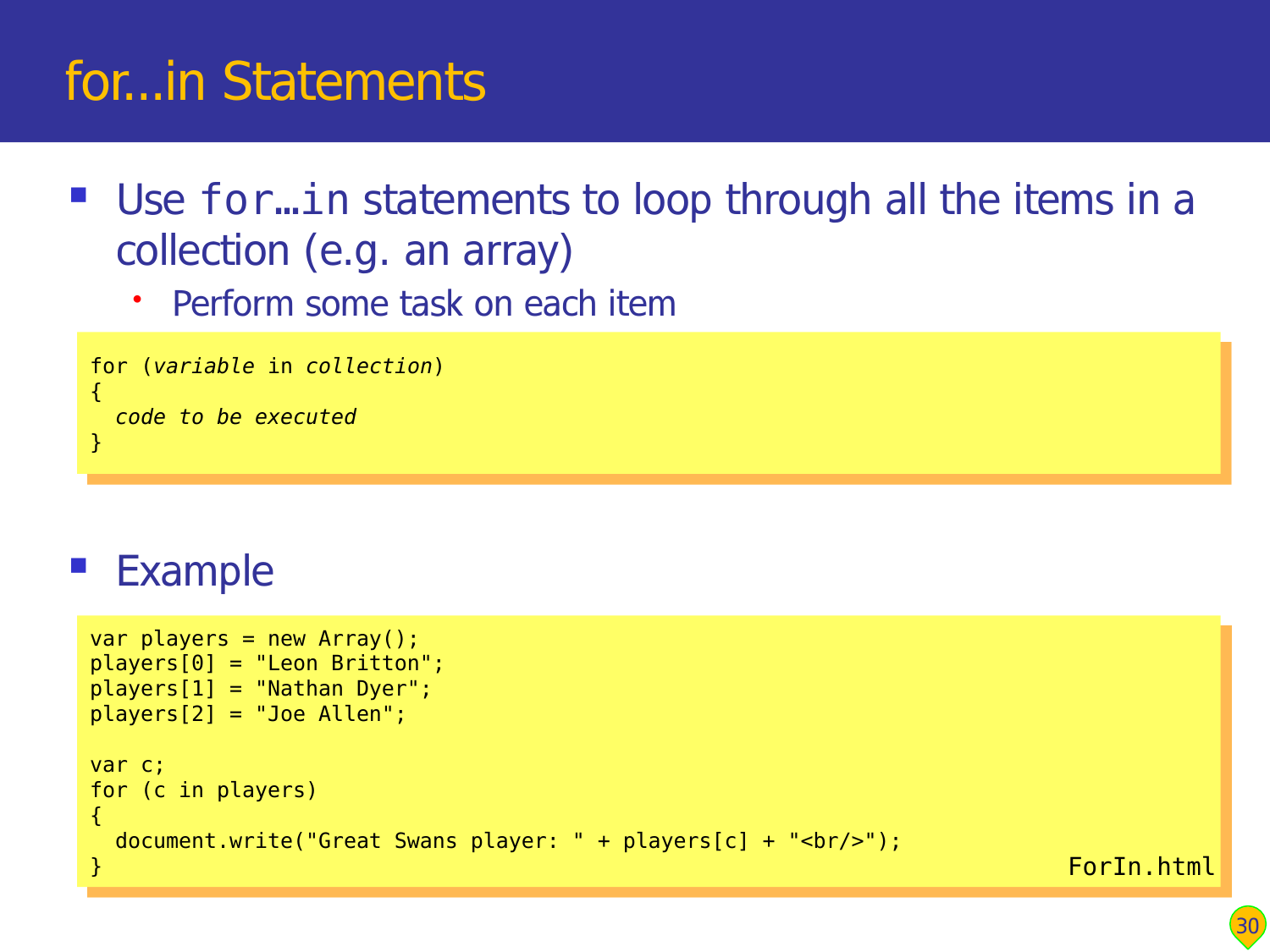

# for…in Statements
Use for…in statements to loop through all the items in a collection (e.g. an array)
Perform some task on each item

Example

for (variable in collection)
{
  code to be executed
}
var players = new Array();
players[0] = "Leon Britton";
players[1] = "Nathan Dyer";
players[2] = "Joe Allen";
var c;
for (c in players)
{
  document.write("Great Swans player: " + players[c] + "<br/>");
}
ForIn.html
30